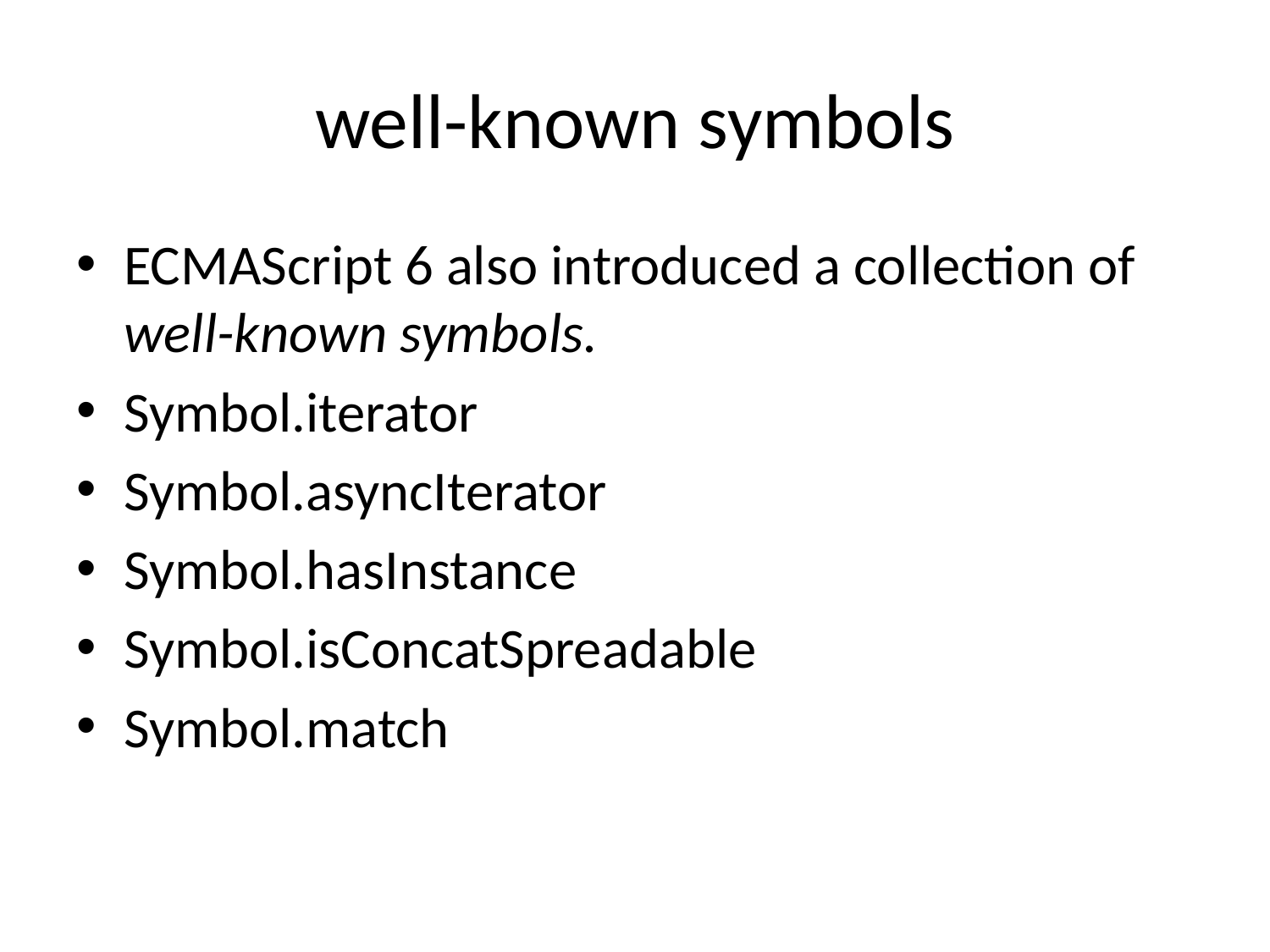

# well-known symbols
ECMAScript 6 also introduced a collection of well-known symbols.
Symbol.iterator
Symbol.asyncIterator
Symbol.hasInstance
Symbol.isConcatSpreadable
Symbol.match